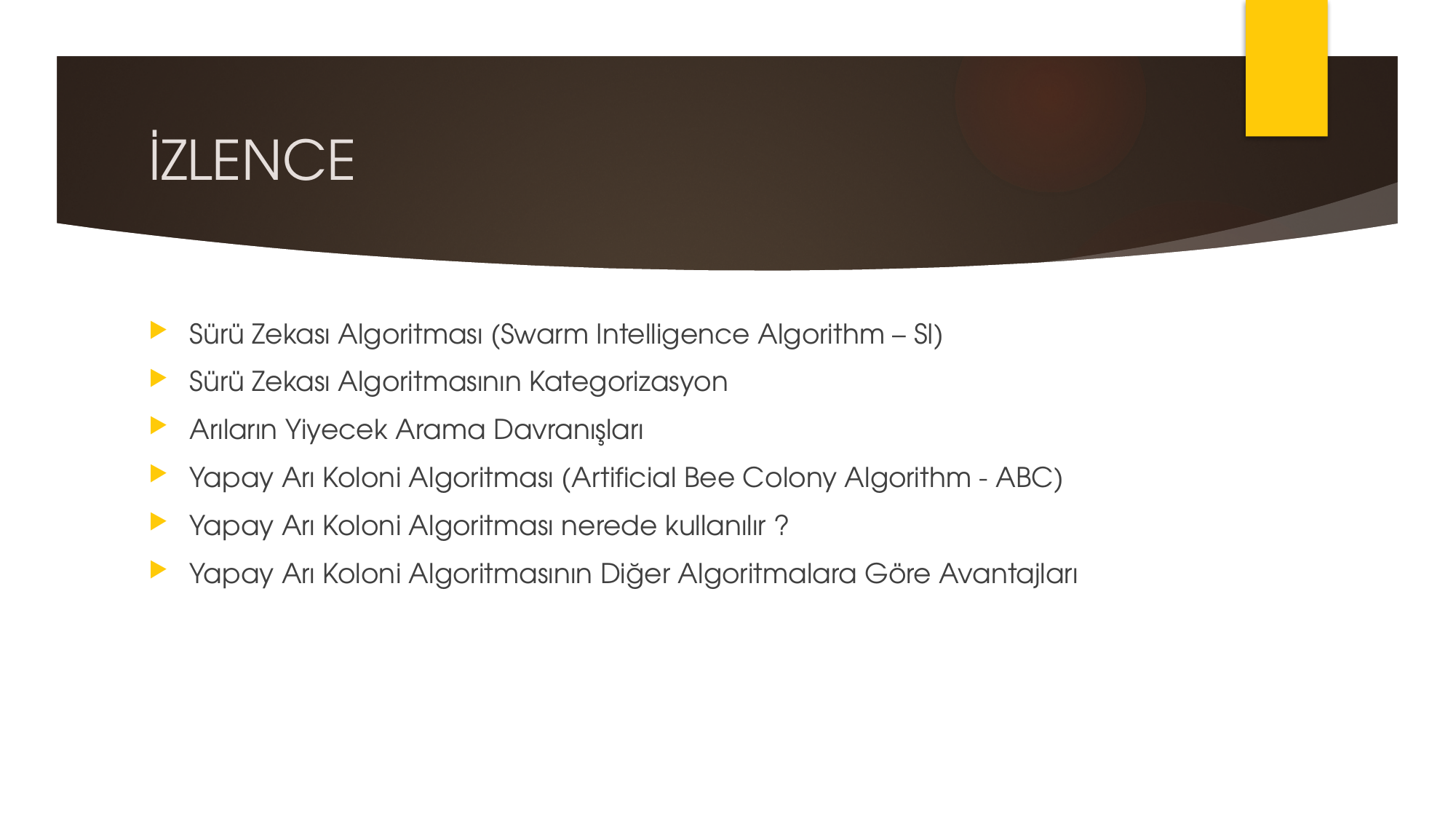

# İZLENCE
Sürü Zekası Algoritması (Swarm Intelligence Algorithm – SI)
Sürü Zekası Algoritmasının Kategorizasyon
Arıların Yiyecek Arama Davranışları
Yapay Arı Koloni Algoritması (Artificial Bee Colony Algorithm - ABC)
Yapay Arı Koloni Algoritması nerede kullanılır ?
Yapay Arı Koloni Algoritmasının Diğer Algoritmalara Göre Avantajları